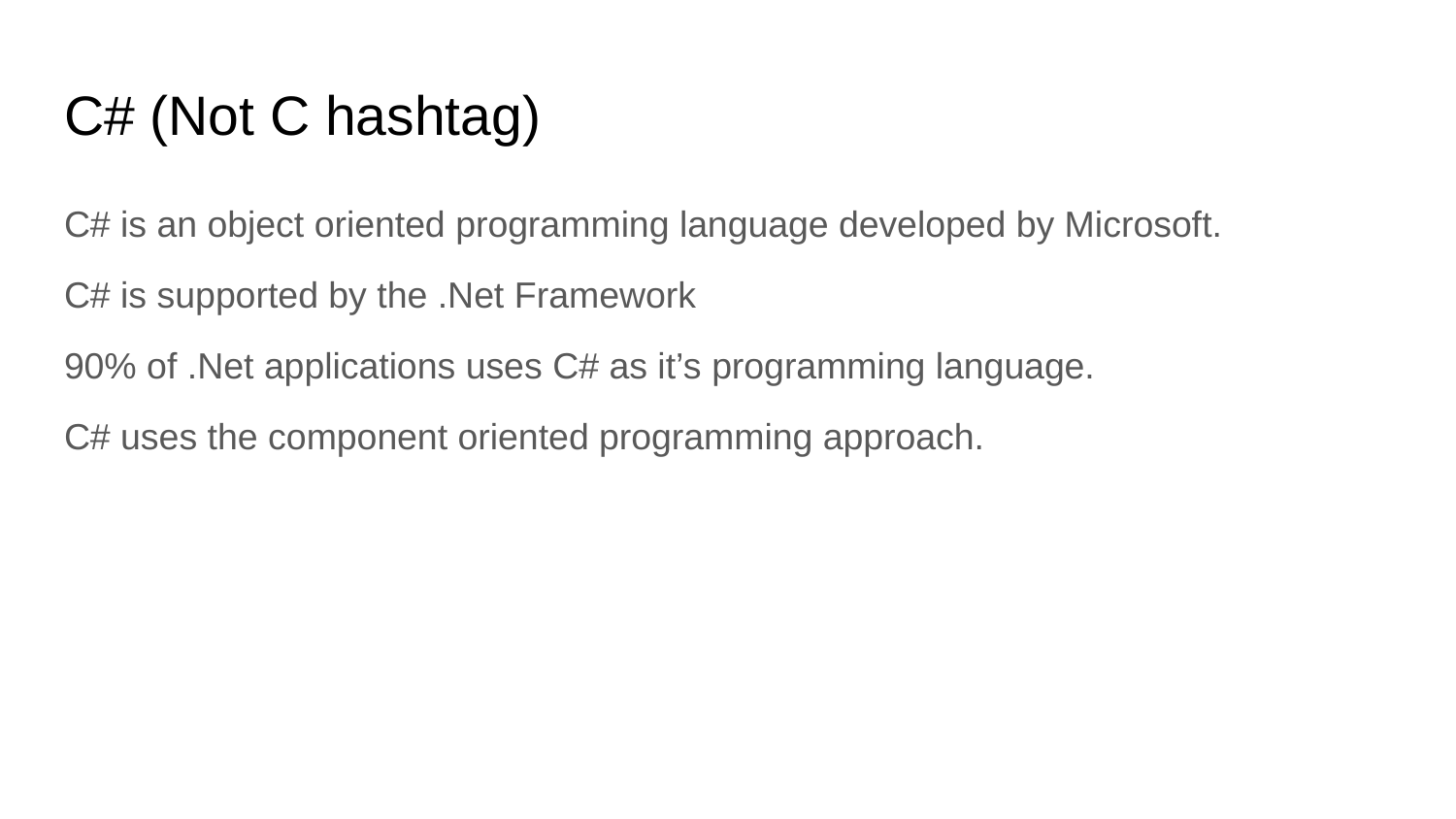

# C# (Not C hashtag)
C# is an object oriented programming language developed by Microsoft.
C# is supported by the .Net Framework
90% of .Net applications uses C# as it’s programming language.
C# uses the component oriented programming approach.